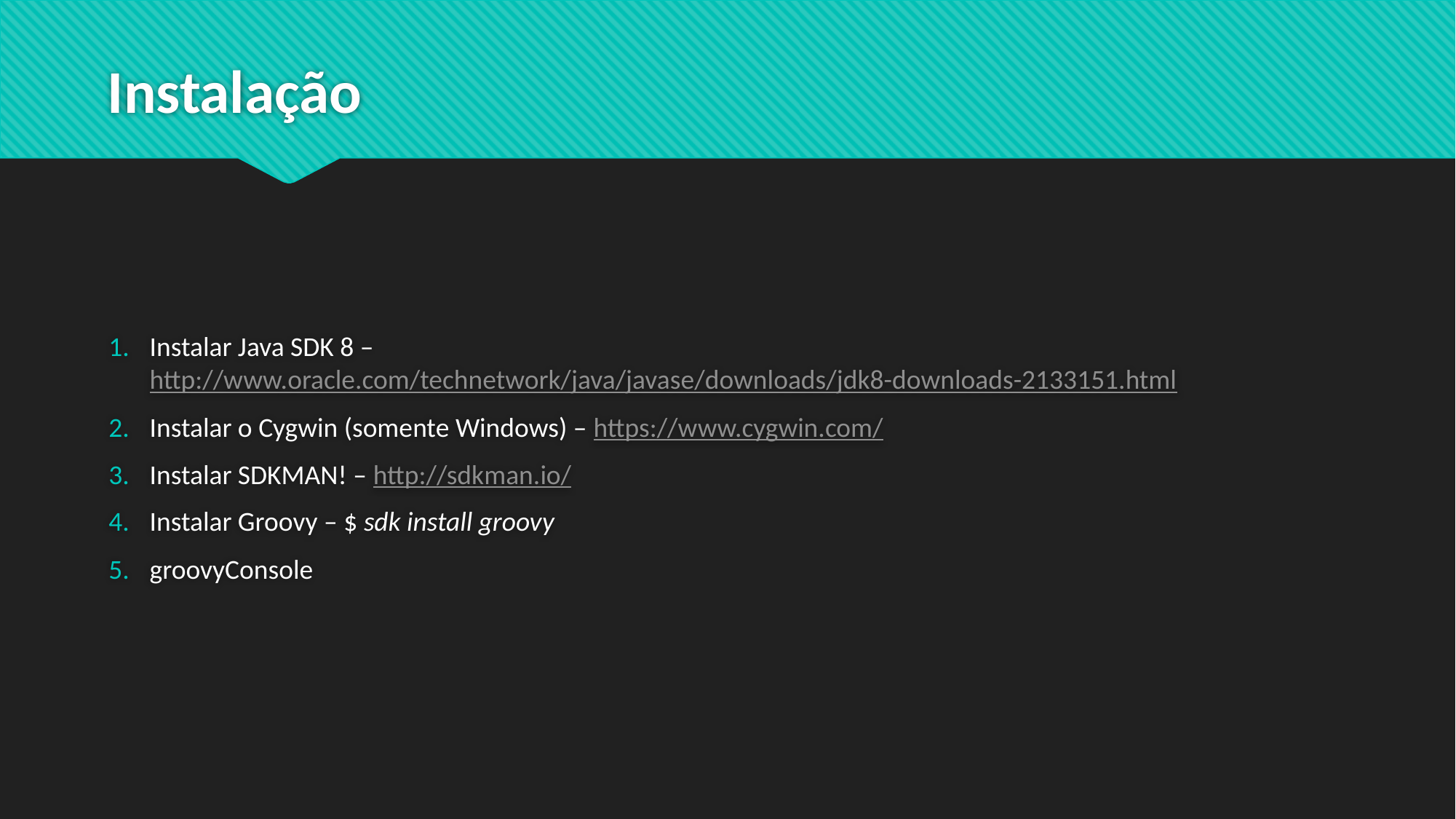

# Instalação
Instalar Java SDK 8 – http://www.oracle.com/technetwork/java/javase/downloads/jdk8-downloads-2133151.html
Instalar o Cygwin (somente Windows) – https://www.cygwin.com/
Instalar SDKMAN! – http://sdkman.io/
Instalar Groovy – $ sdk install groovy
groovyConsole